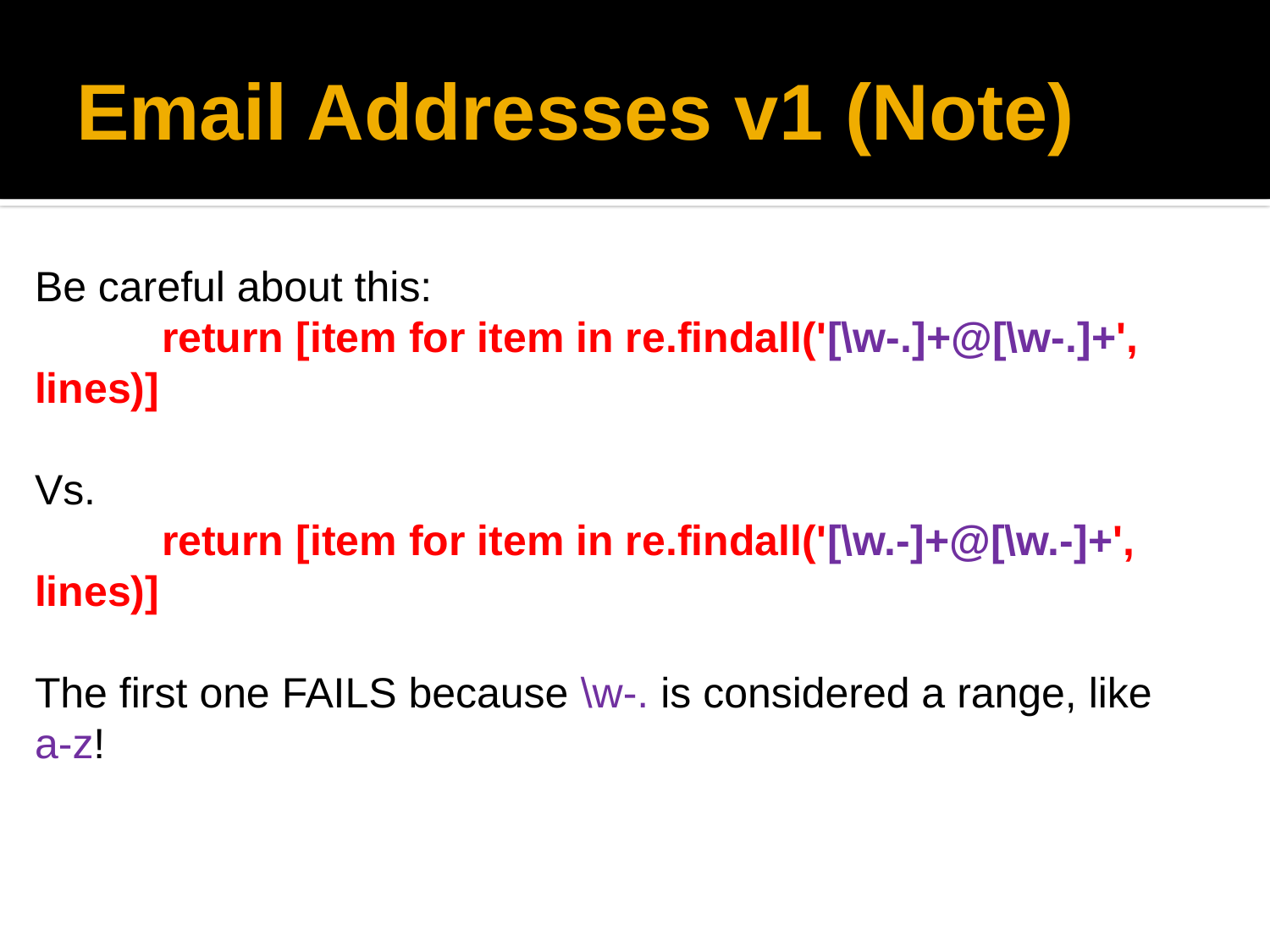

# Email Addresses v1 (Note)
Be careful about this:
	return [item for item in re.findall('[\w-.]+@[\w-.]+', lines)]

Vs.
    	return [item for item in re.findall('[\w.-]+@[\w.-]+', lines)]

The first one FAILS because \w-. is considered a range, like a-z!